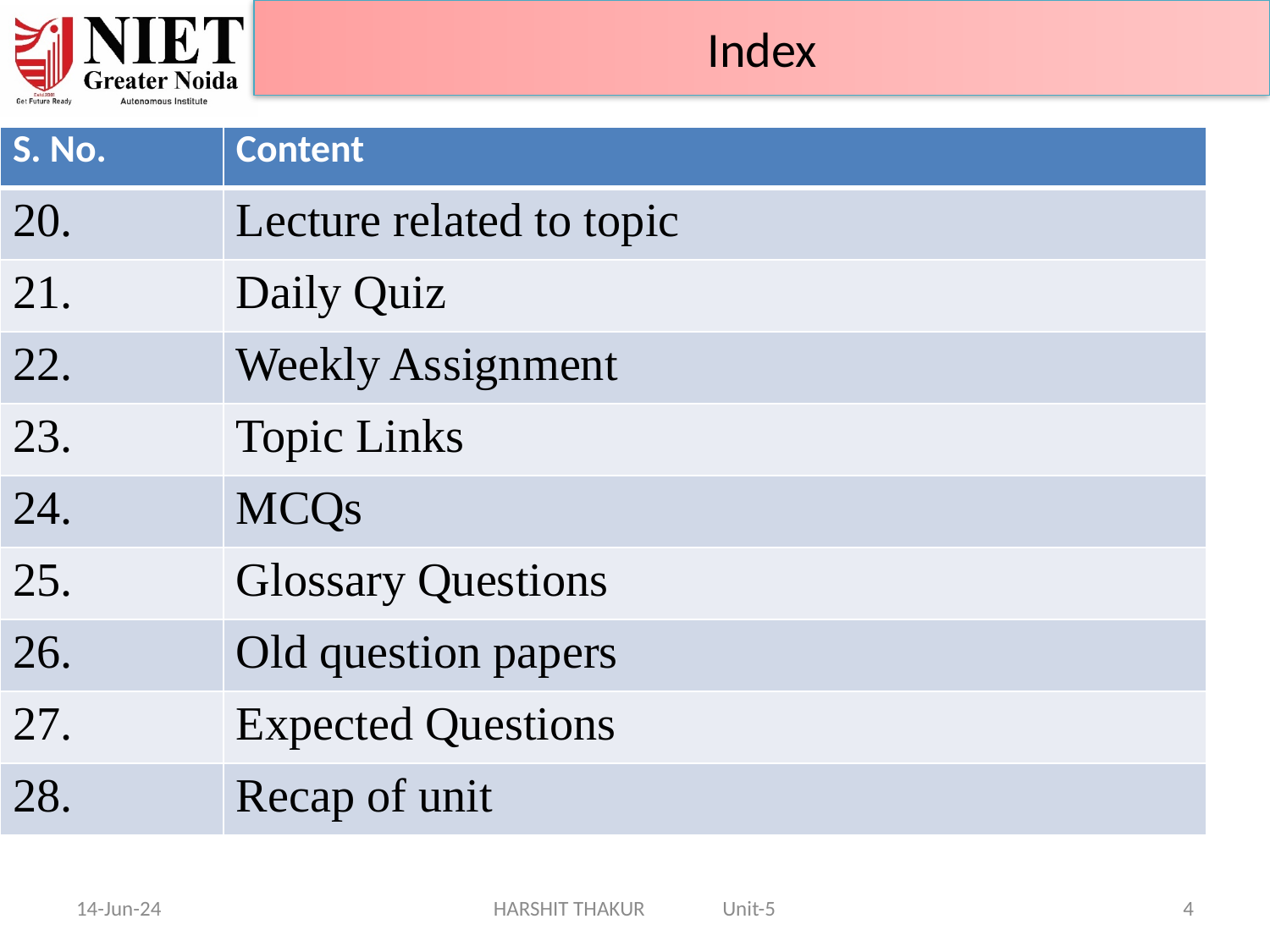

Index
| S. No. | Content |
| --- | --- |
| 20. | Lecture related to topic |
| 21. | Daily Quiz |
| 22. | Weekly Assignment |
| 23. | Topic Links |
| 24. | MCQs |
| 25. | Glossary Questions |
| 26. | Old question papers |
| 27. | Expected Questions |
| 28. | Recap of unit |
14-Jun-24
HARSHIT THAKUR                Unit-5
4